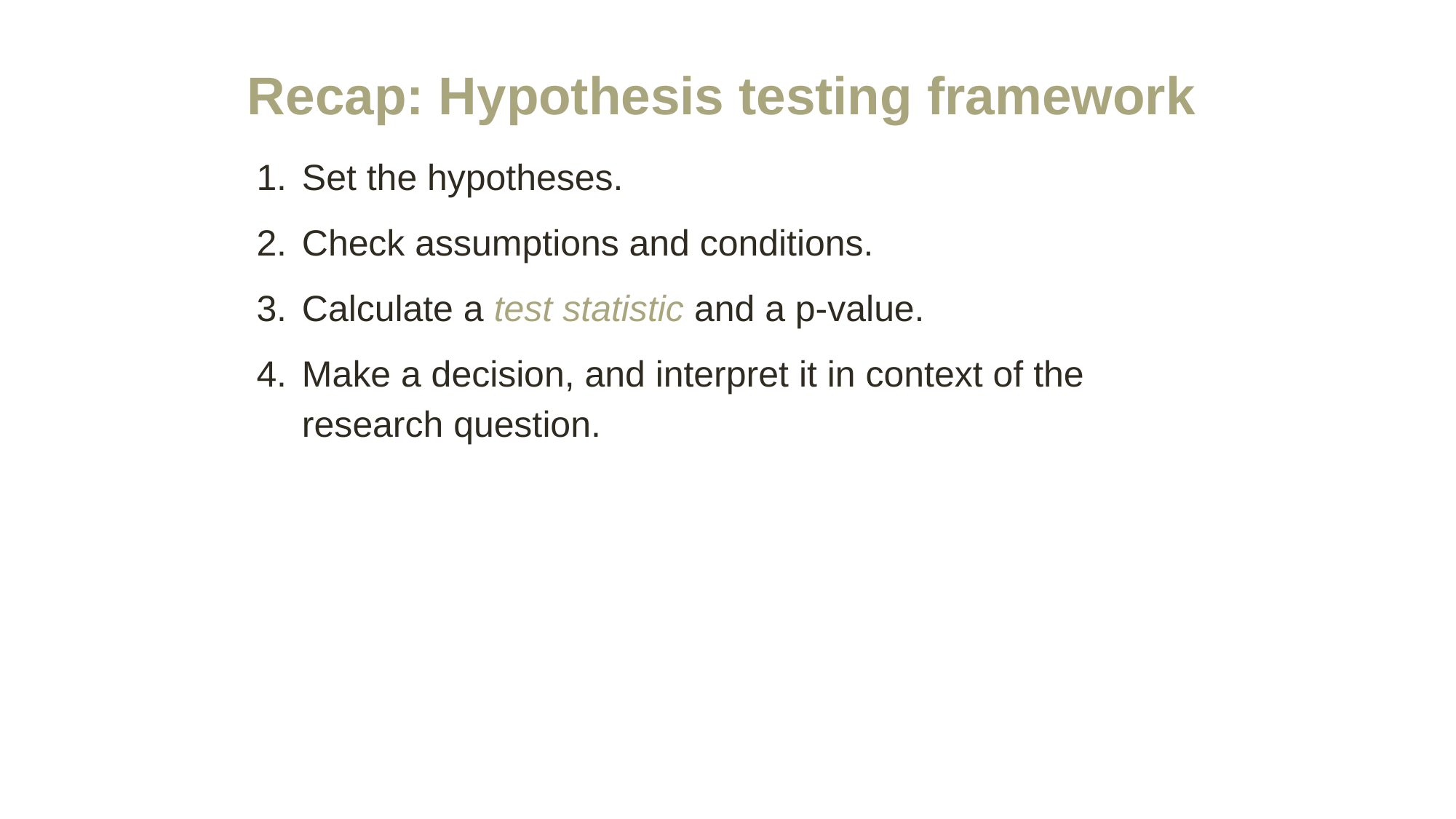

# Recap: Hypothesis testing framework
Set the hypotheses.
Check assumptions and conditions.
Calculate a test statistic and a p-value.
Make a decision, and interpret it in context of the research question.